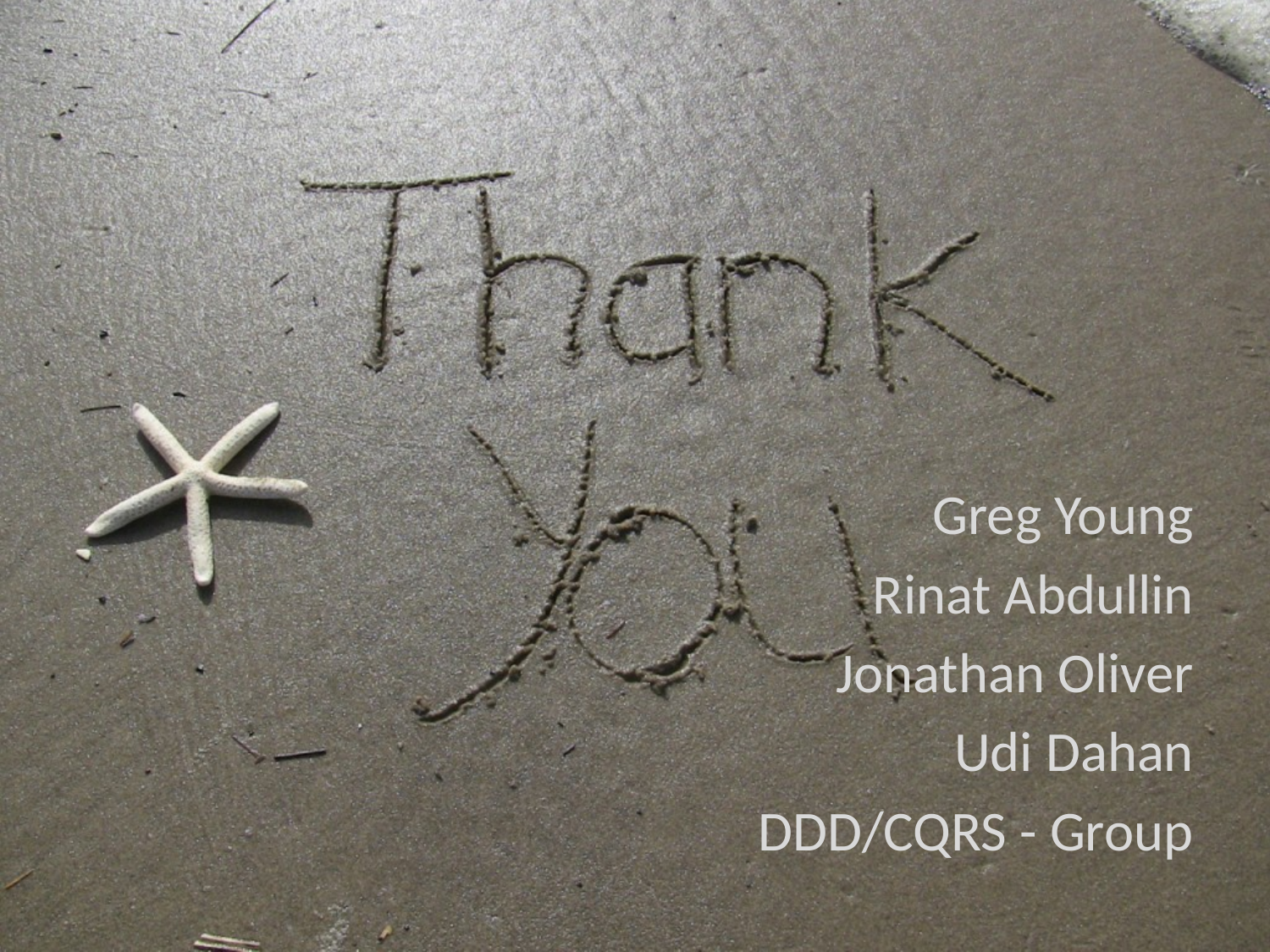

Greg Young
Rinat Abdullin
Jonathan Oliver
Udi Dahan
DDD/CQRS - Group